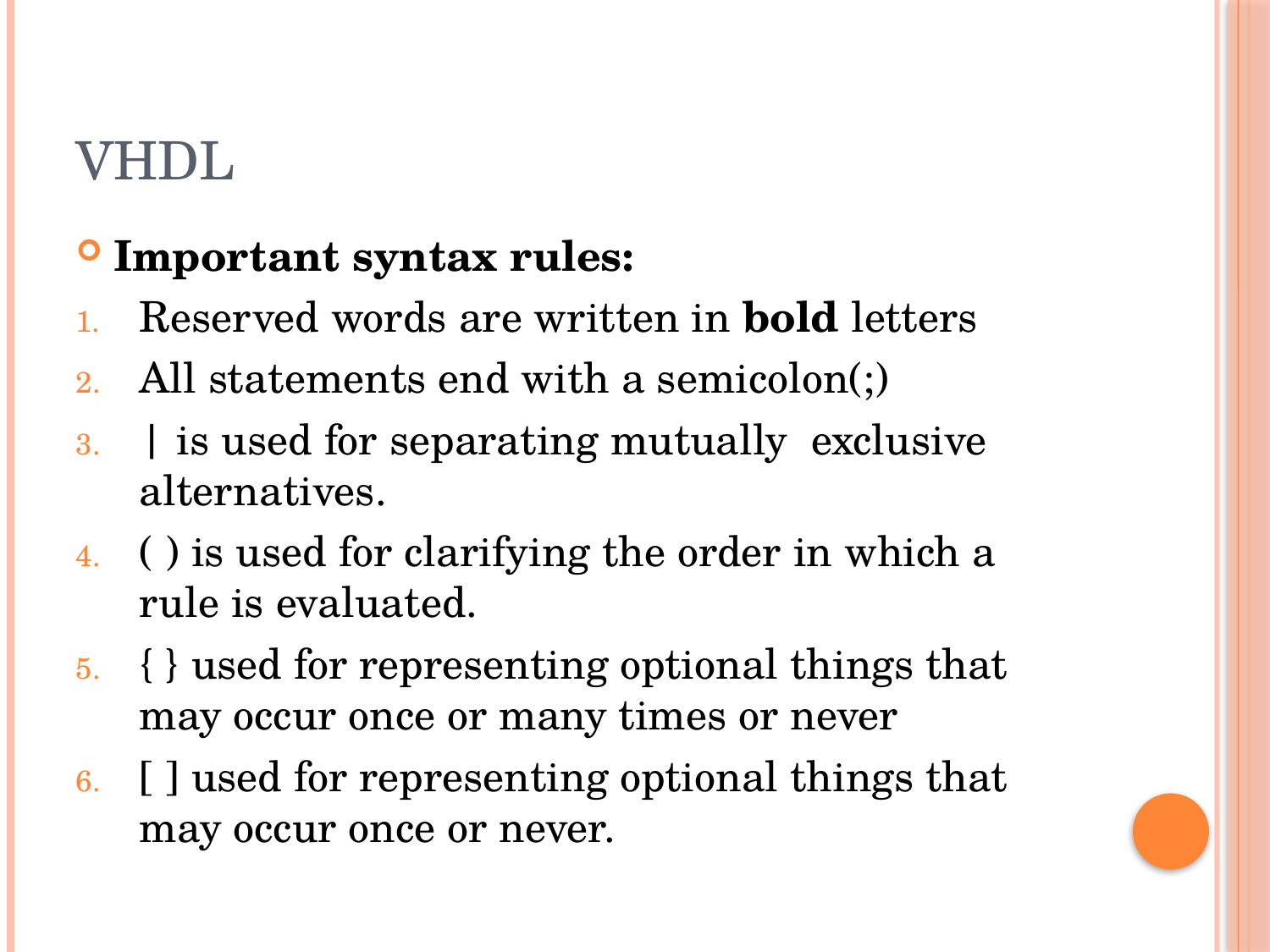

# VHDL
Important syntax rules:
Reserved words are written in bold letters
All statements end with a semicolon(;)
| is used for separating mutually  exclusive alternatives.
( ) is used for clarifying the order in which a rule is evaluated.
{ } used for representing optional things that may occur once or many times or never
[ ] used for representing optional things that may occur once or never.